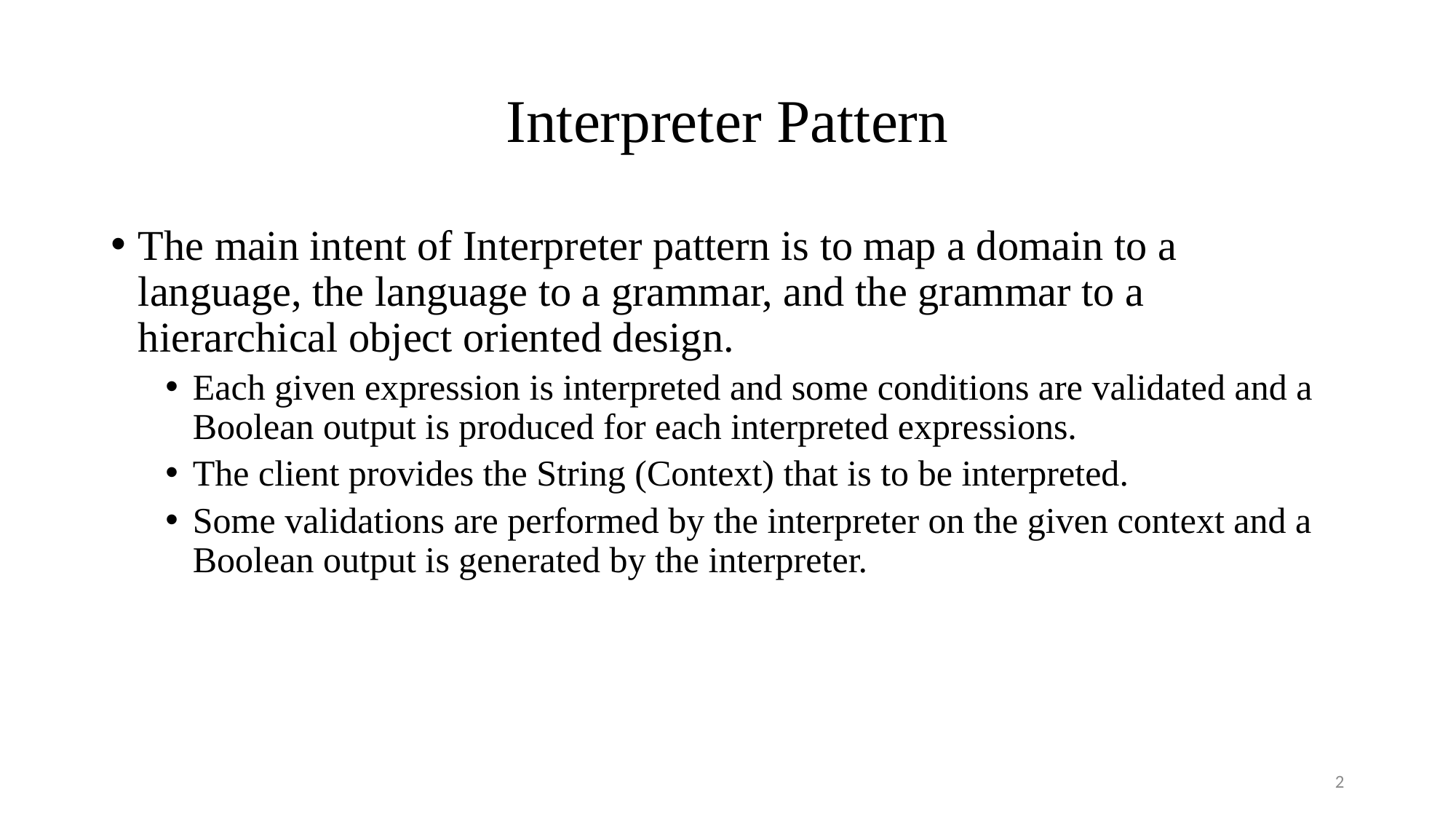

# Interpreter Pattern
The main intent of Interpreter pattern is to map a domain to a language, the language to a grammar, and the grammar to a hierarchical object oriented design.
Each given expression is interpreted and some conditions are validated and a Boolean output is produced for each interpreted expressions.
The client provides the String (Context) that is to be interpreted.
Some validations are performed by the interpreter on the given context and a Boolean output is generated by the interpreter.
2